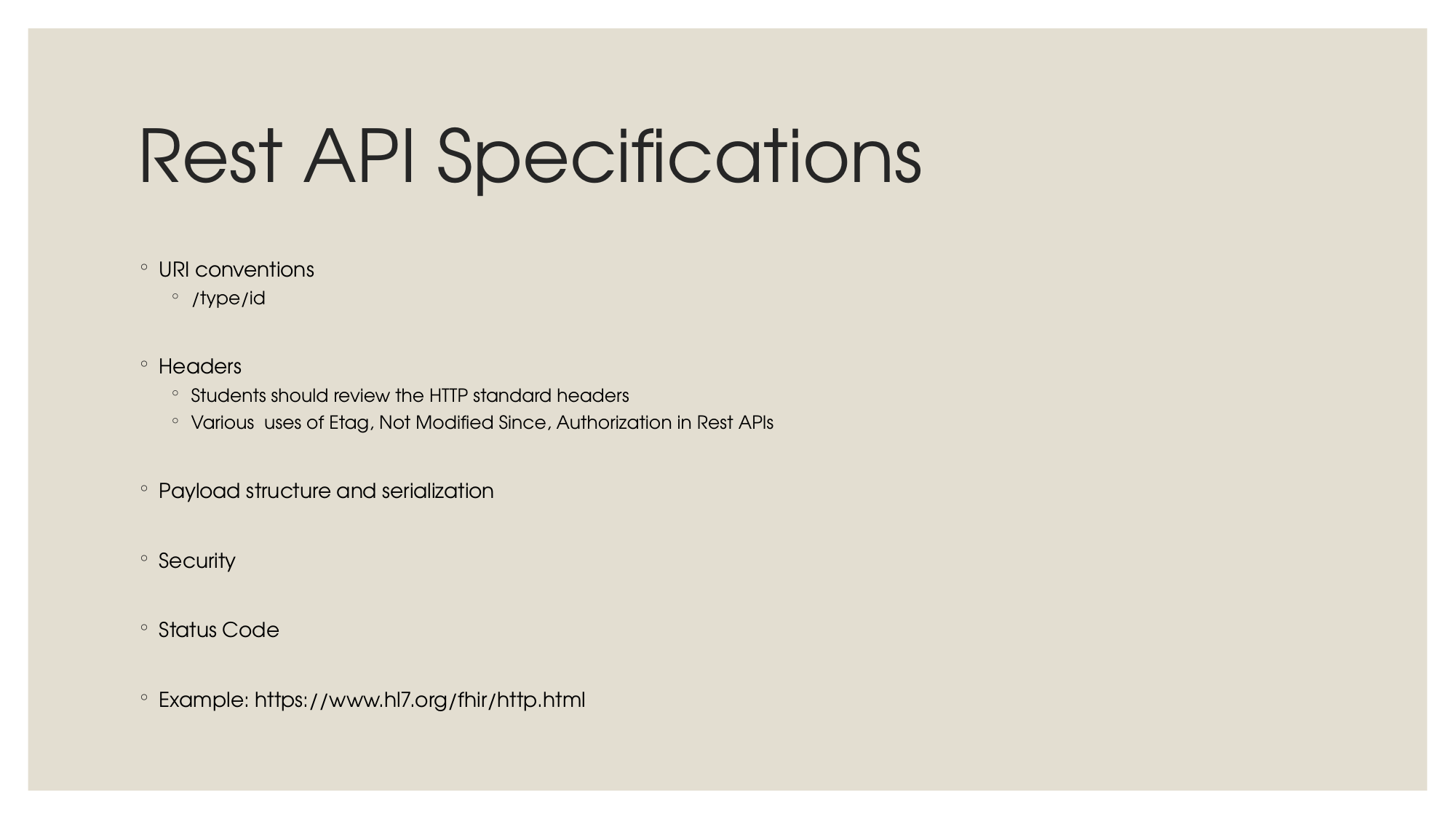

# Rest API Specifications
URI conventions
/type/id

Headers
Students should review the HTTP standard headers
Various  uses of Etag, Not Modified Since, Authorization in Rest APIs

Payload structure and serialization

Security

Status Code

Example: https://www.hl7.org/fhir/http.html